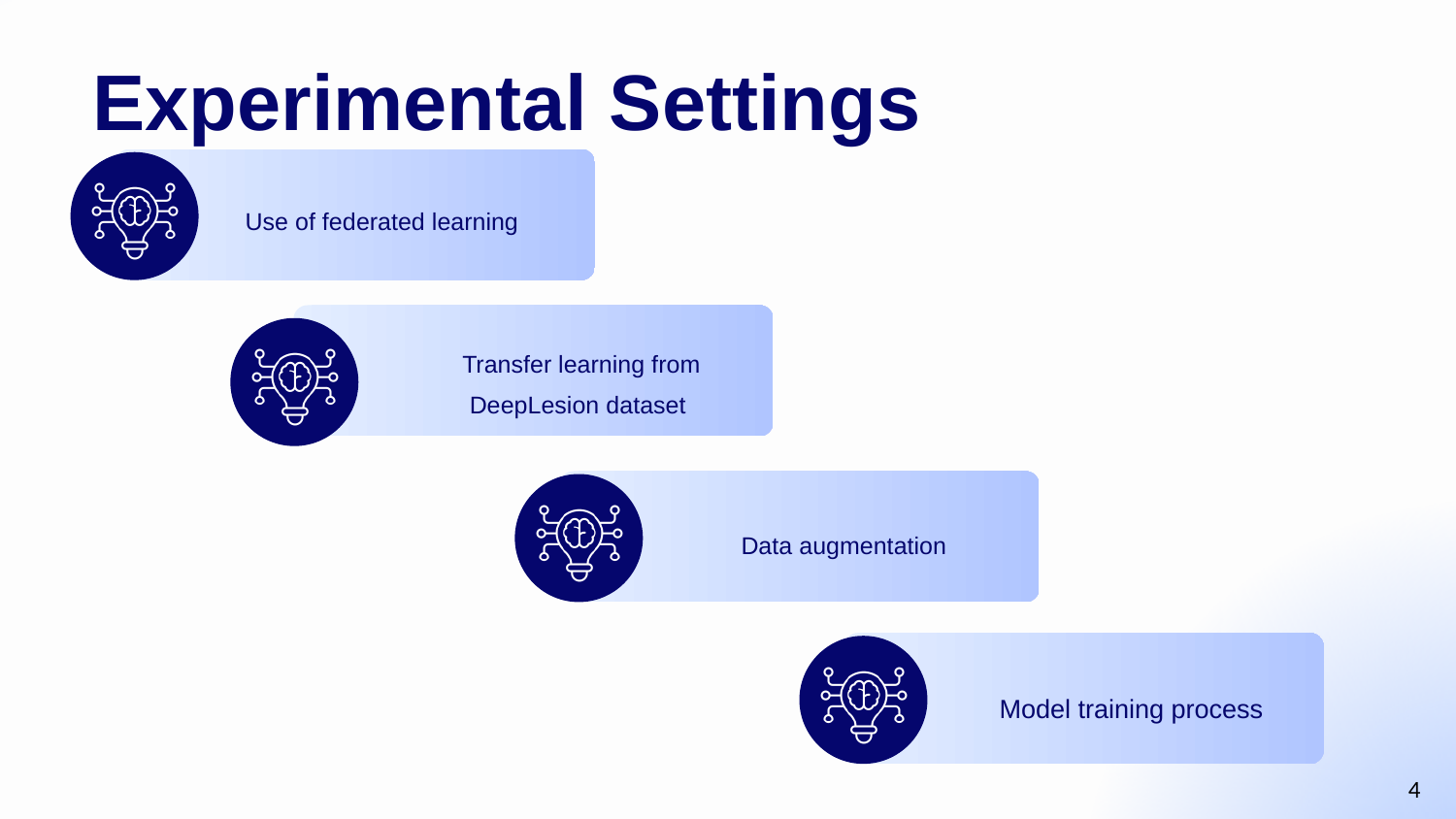

Experimental Settings

Use of federated learning

 Transfer learning from DeepLesion dataset

Data augmentation

 Model training process
4